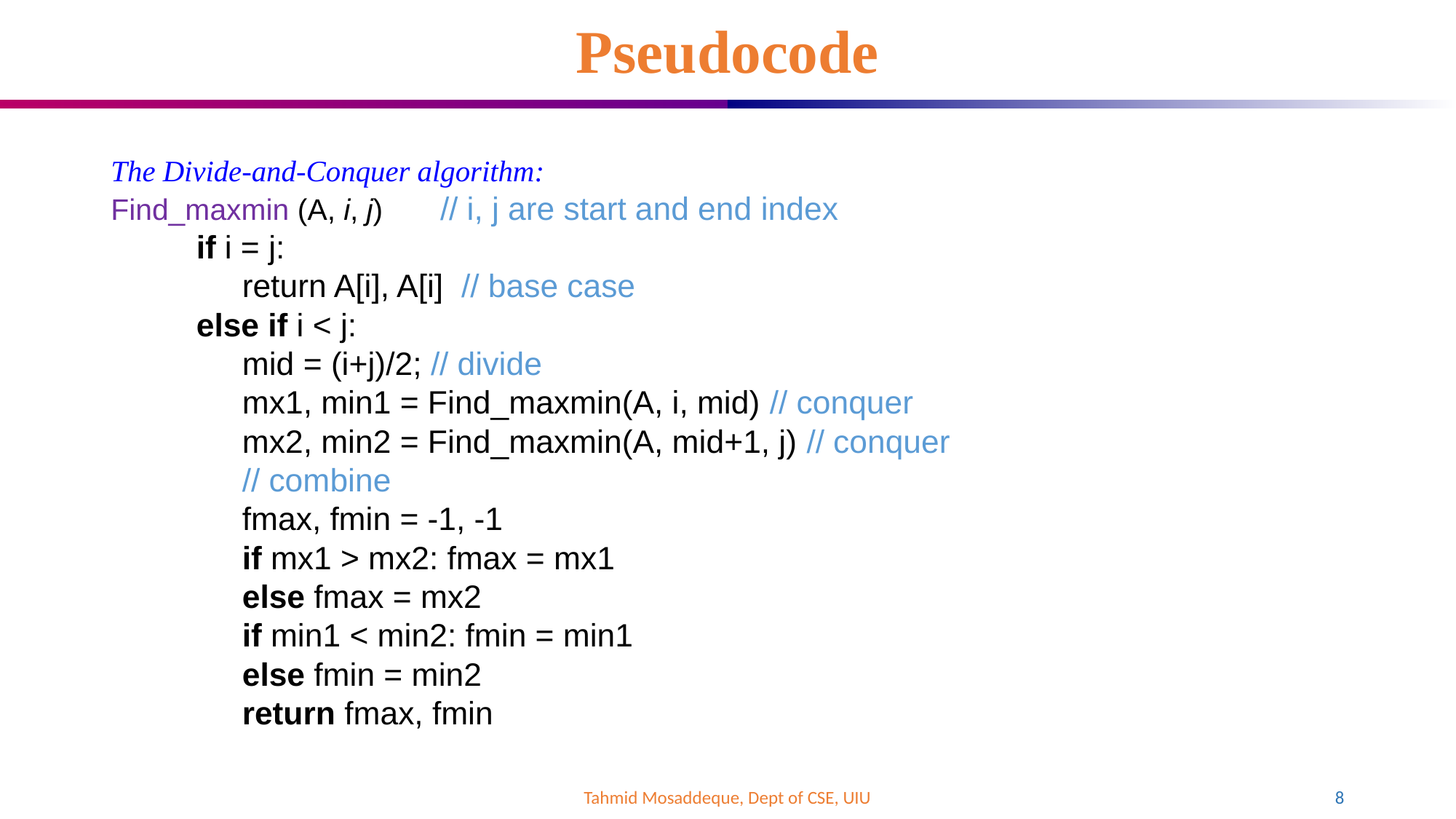

# Pseudocode
The Divide-and-Conquer algorithm:
Find_maxmin (A, i, j)       // i, j are start and end index
if i = j:
	return A[i], A[i]  // base case
else if i < j:
	mid = (i+j)/2; // divide
	mx1, min1 = Find_maxmin(A, i, mid) // conquer
	mx2, min2 = Find_maxmin(A, mid+1, j) // conquer
	// combine
	fmax, fmin = -1, -1
	if mx1 > mx2: fmax = mx1
	else fmax = mx2
	if min1 < min2: fmin = min1
	else fmin = min2
	return fmax, fmin

Tahmid Mosaddeque, Dept of CSE, UIU
8